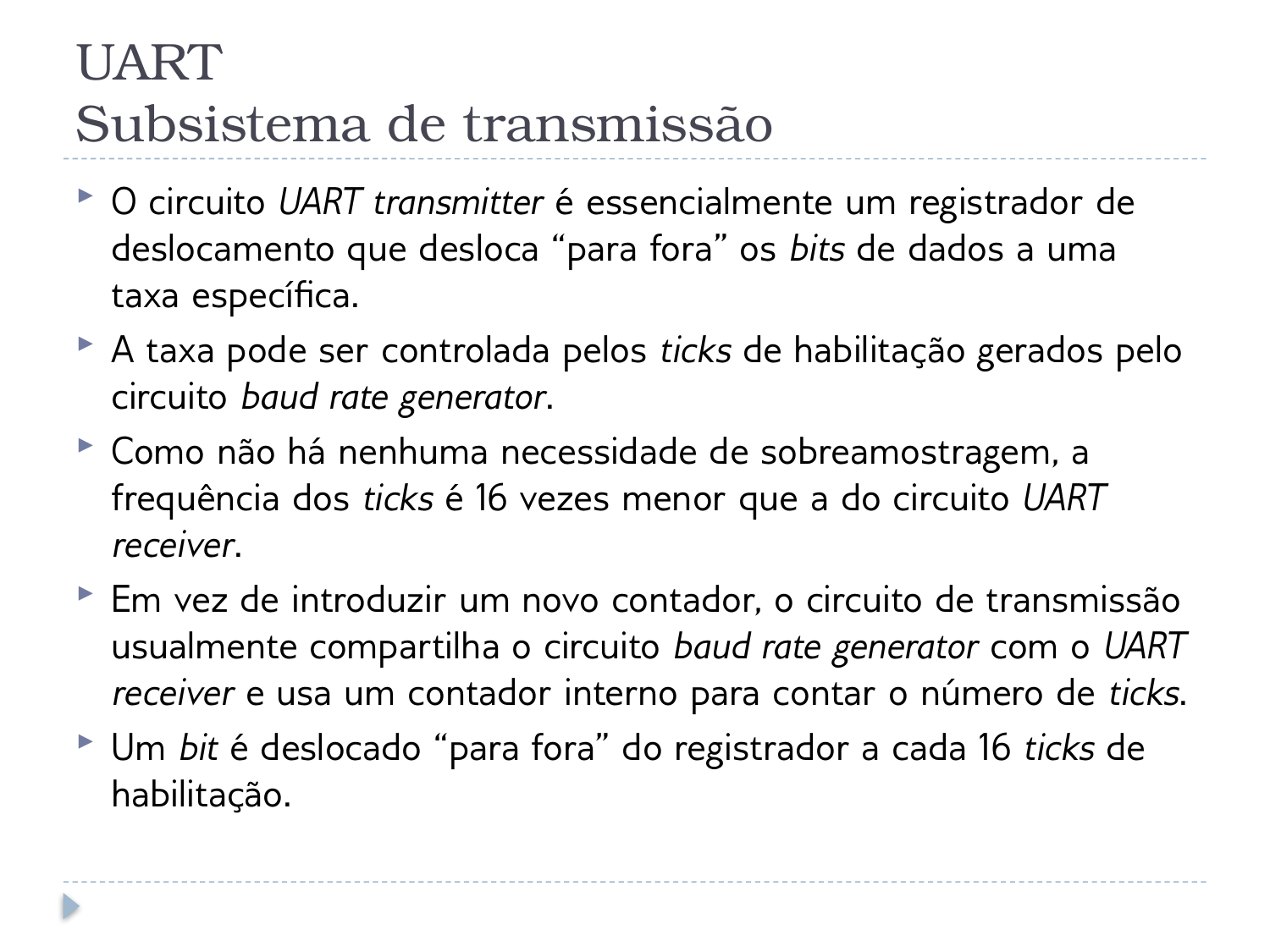

# UART Subsistema de transmissão
O circuito UART transmitter é essencialmente um registrador de deslocamento que desloca “para fora” os bits de dados a uma taxa específica.
A taxa pode ser controlada pelos ticks de habilitação gerados pelo circuito baud rate generator.
Como não há nenhuma necessidade de sobreamostragem, a frequência dos ticks é 16 vezes menor que a do circuito UART receiver.
Em vez de introduzir um novo contador, o circuito de transmissão usualmente compartilha o circuito baud rate generator com o UART receiver e usa um contador interno para contar o número de ticks.
Um bit é deslocado “para fora” do registrador a cada 16 ticks de habilitação.